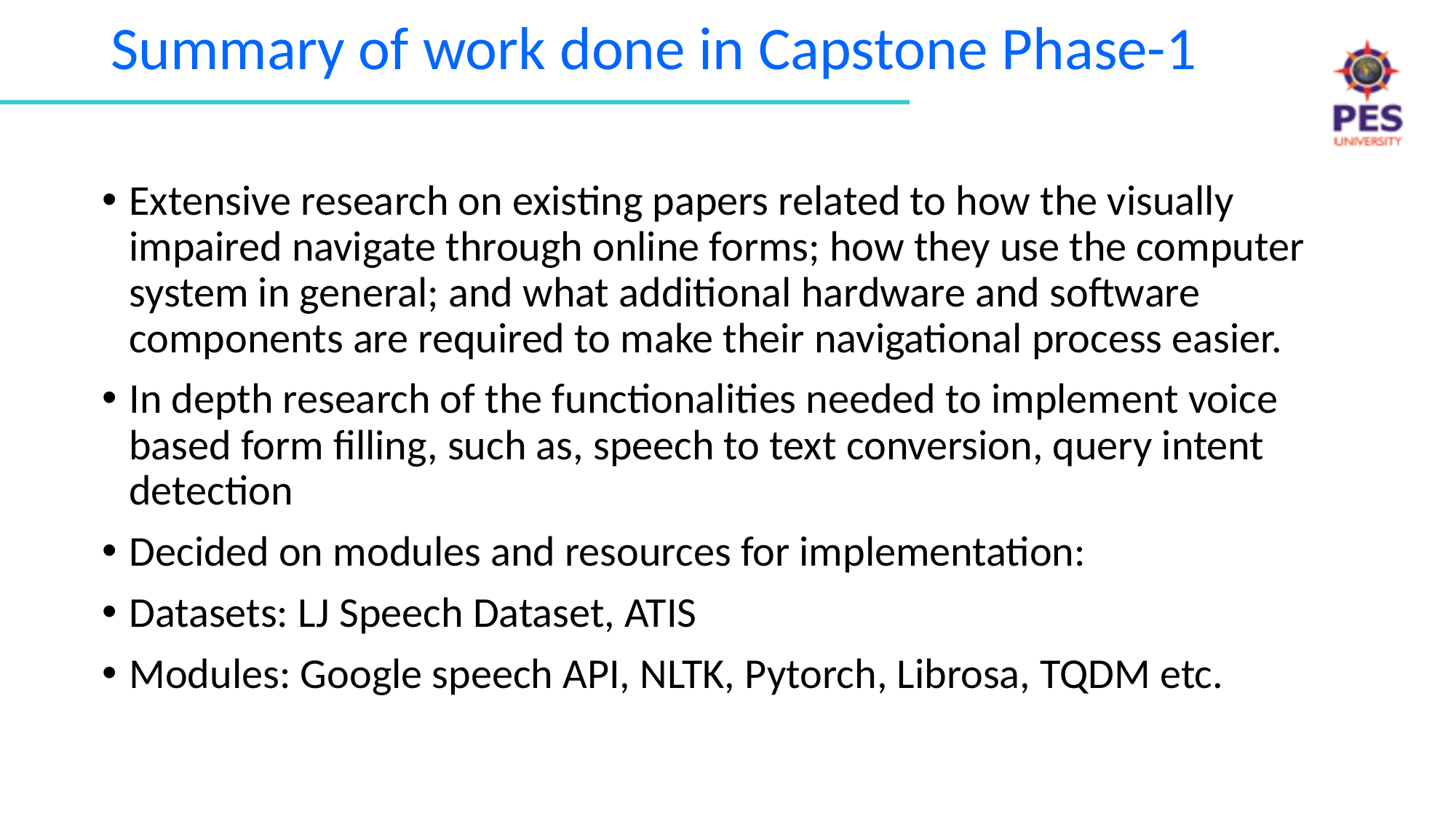

# Summary of work done in Capstone Phase-1
Extensive research on existing papers related to how the visually impaired navigate through online forms; how they use the computer system in general; and what additional hardware and software components are required to make their navigational process easier.
In depth research of the functionalities needed to implement voice based form filling, such as, speech to text conversion, query intent detection
Decided on modules and resources for implementation:
Datasets: LJ Speech Dataset, ATIS
Modules: Google speech API, NLTK, Pytorch, Librosa, TQDM etc.